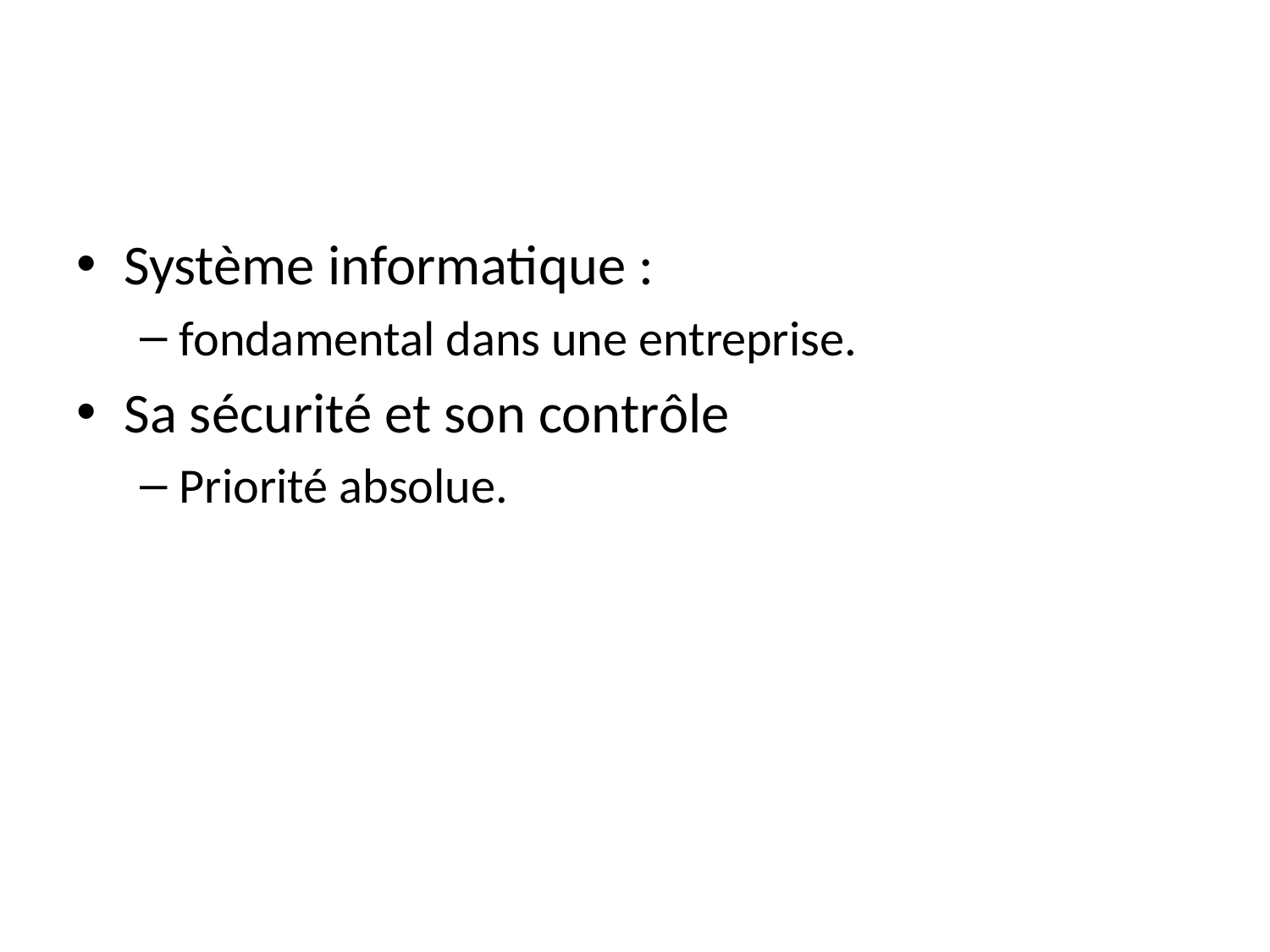

#
Système informatique :
fondamental dans une entreprise.
Sa sécurité et son contrôle
Priorité absolue.